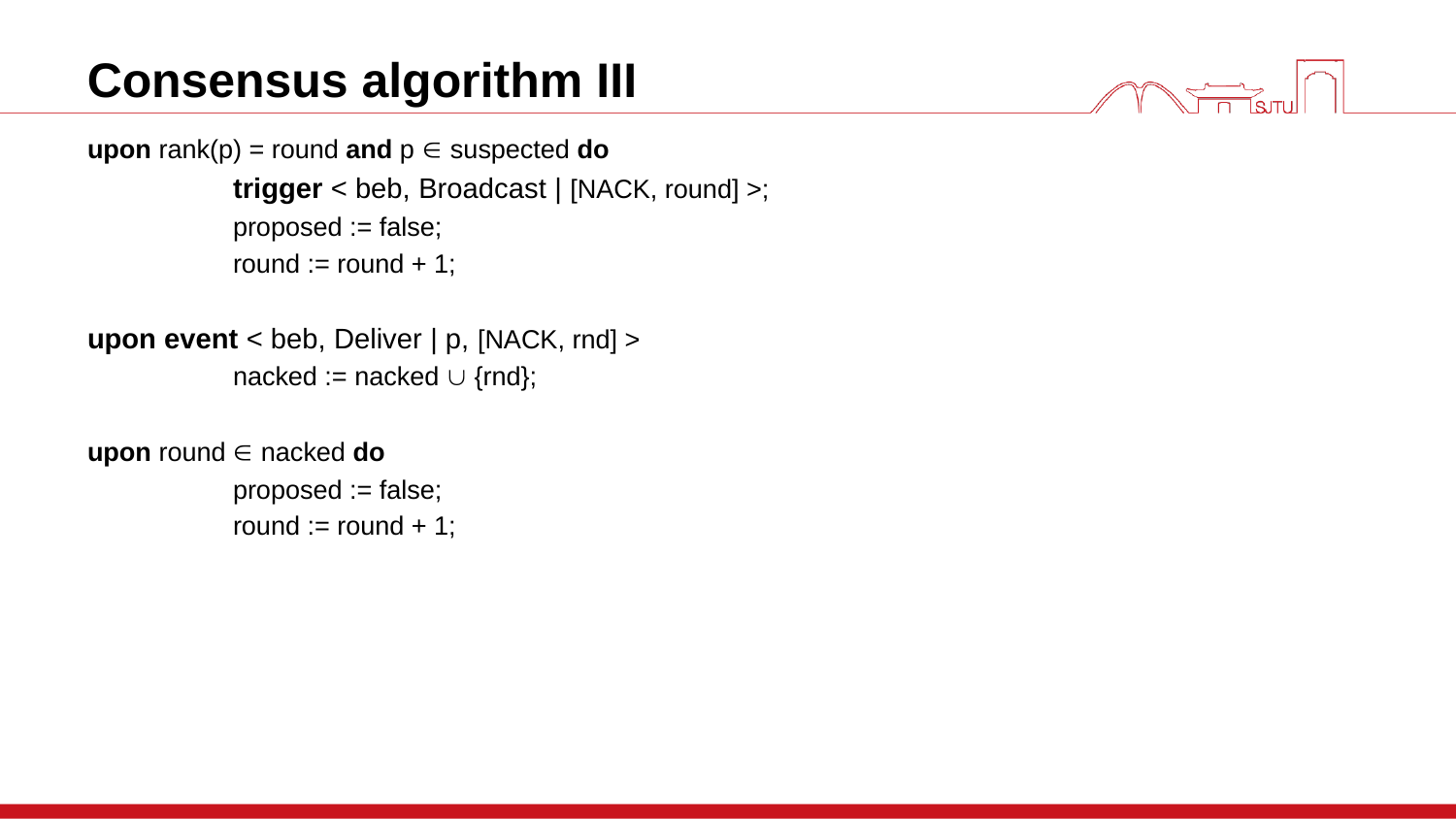

# Consensus algorithm III
upon rank(p) = round and p ∈ suspected do
	trigger < beb, Broadcast | [NACK, round] >;
	proposed := false;
	round := round + 1;

upon event < beb, Deliver | p, [NACK, rnd] >
	nacked := nacked ∪ {rnd};

upon round ∈ nacked do
	proposed := false;
	round := round + 1;